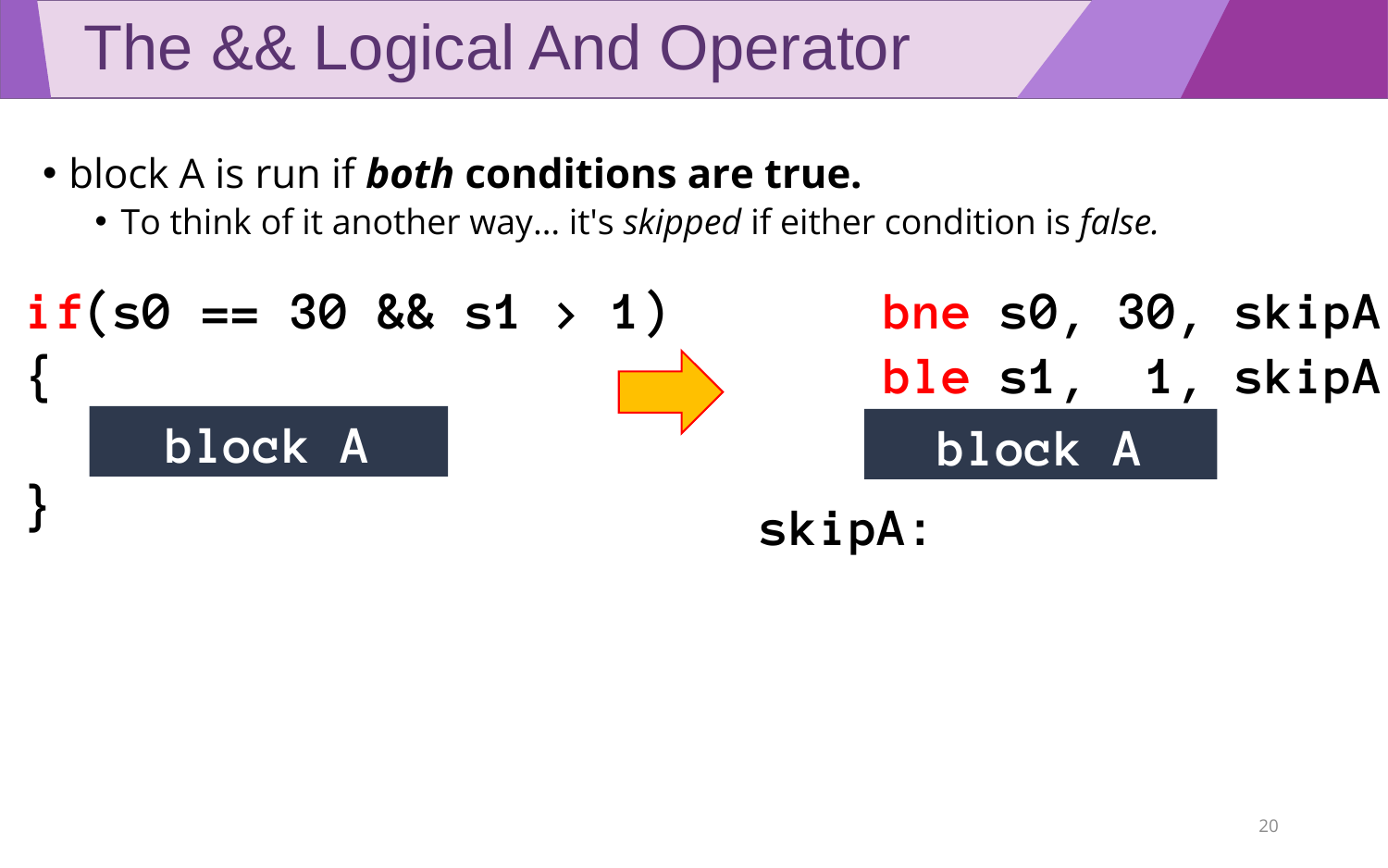

# The && Logical And Operator
block A is run if both conditions are true.
To think of it another way… it's skipped if either condition is false.
	bne s0, 30, skipA
	ble s1,  1, skipA

if(s0 == 30 && s1 > 1) {

}
block A

block A
skipA:
20